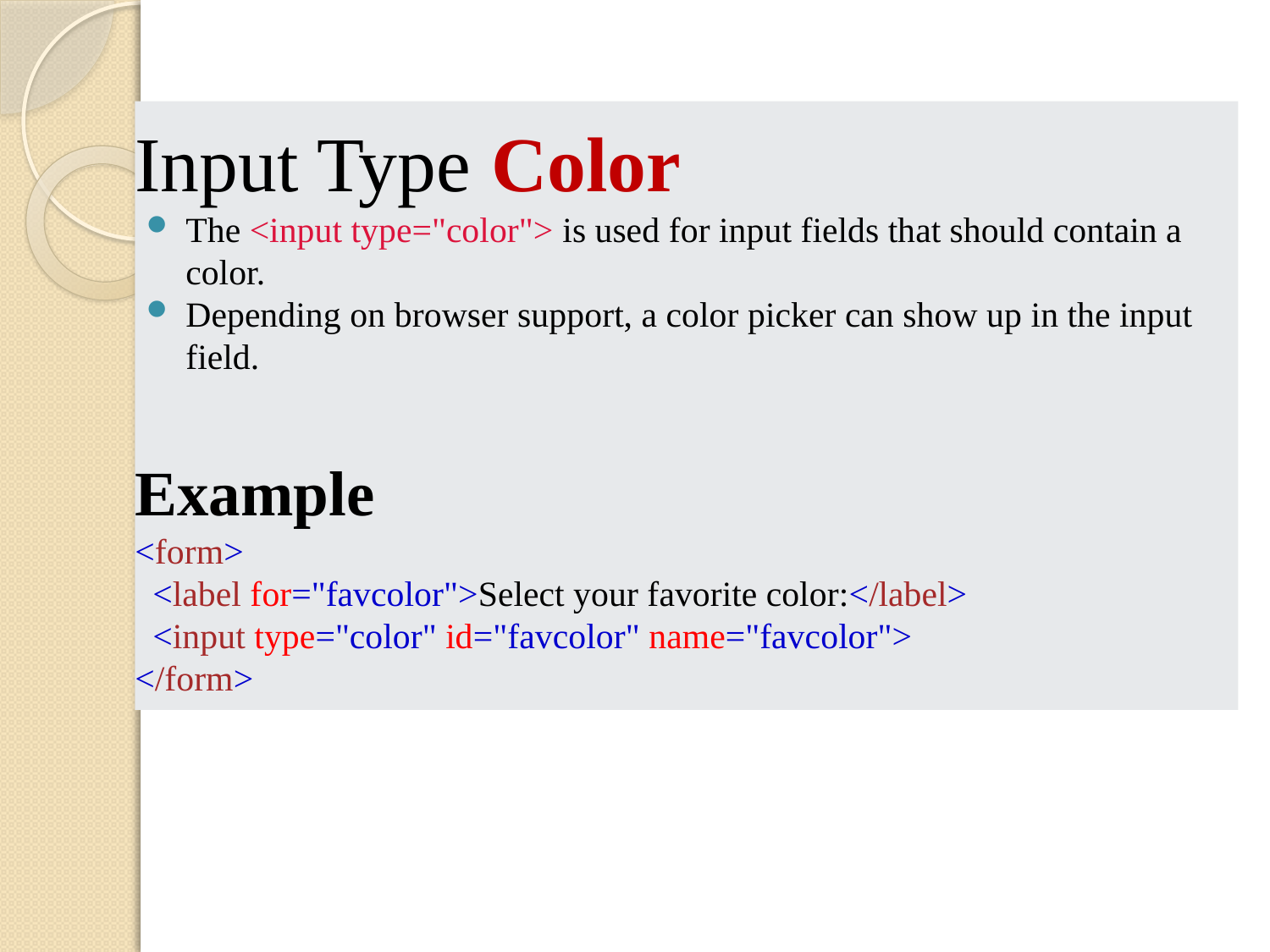

Input Type Color
The <input type="color"> is used for input fields that should contain a color.
Depending on browser support, a color picker can show up in the input field.

Example
<form>
  <label for="favcolor">Select your favorite color:</label>
  <input type="color" id="favcolor" name="favcolor">
</form>